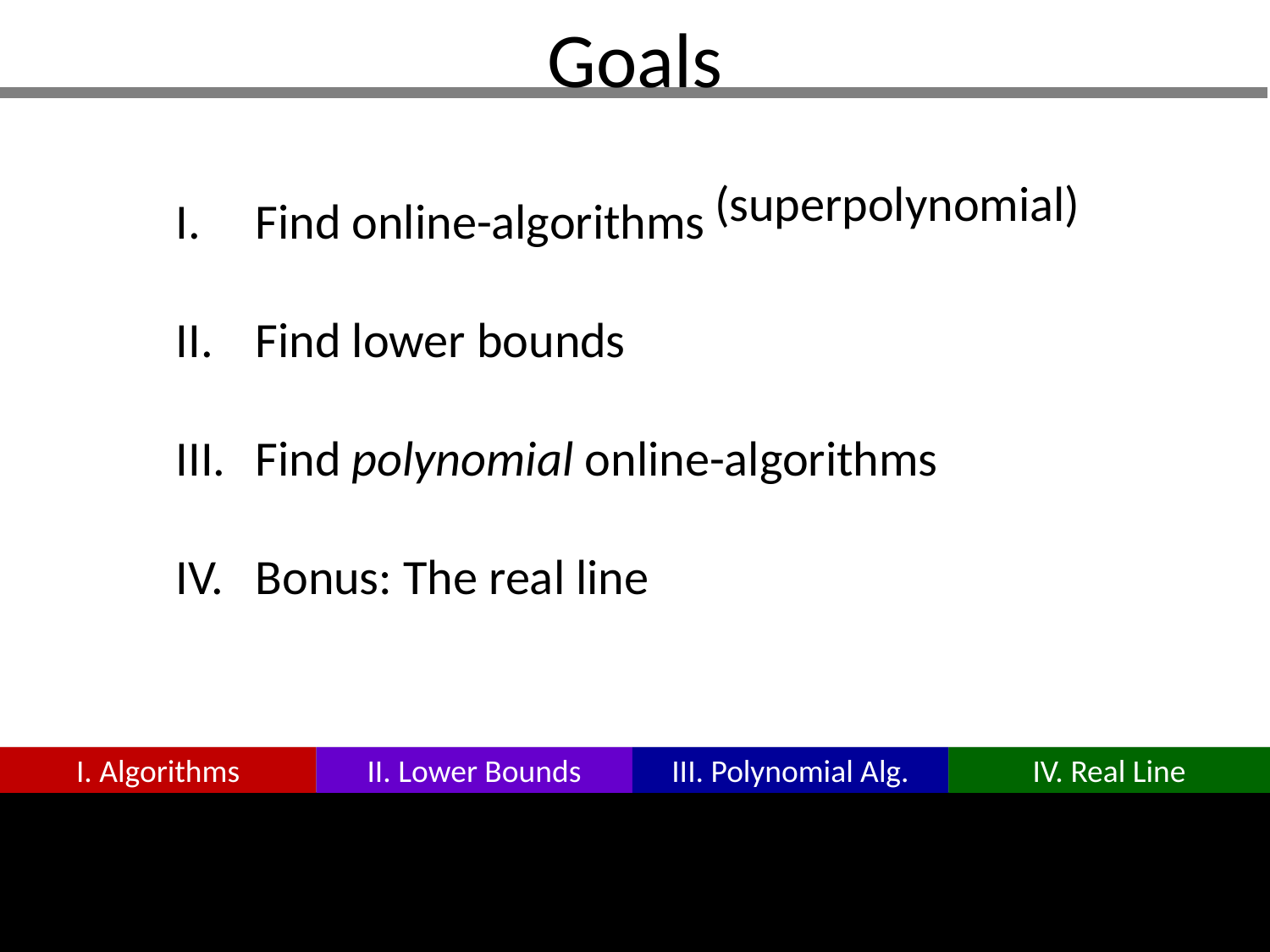

# Goals
Find online-algorithms
Find lower bounds
Find polynomial online-algorithms
Bonus: The real line
 (superpolynomial)
I. Algorithms
II. Lower Bounds
III. Polynomial Alg.
IV. Real Line